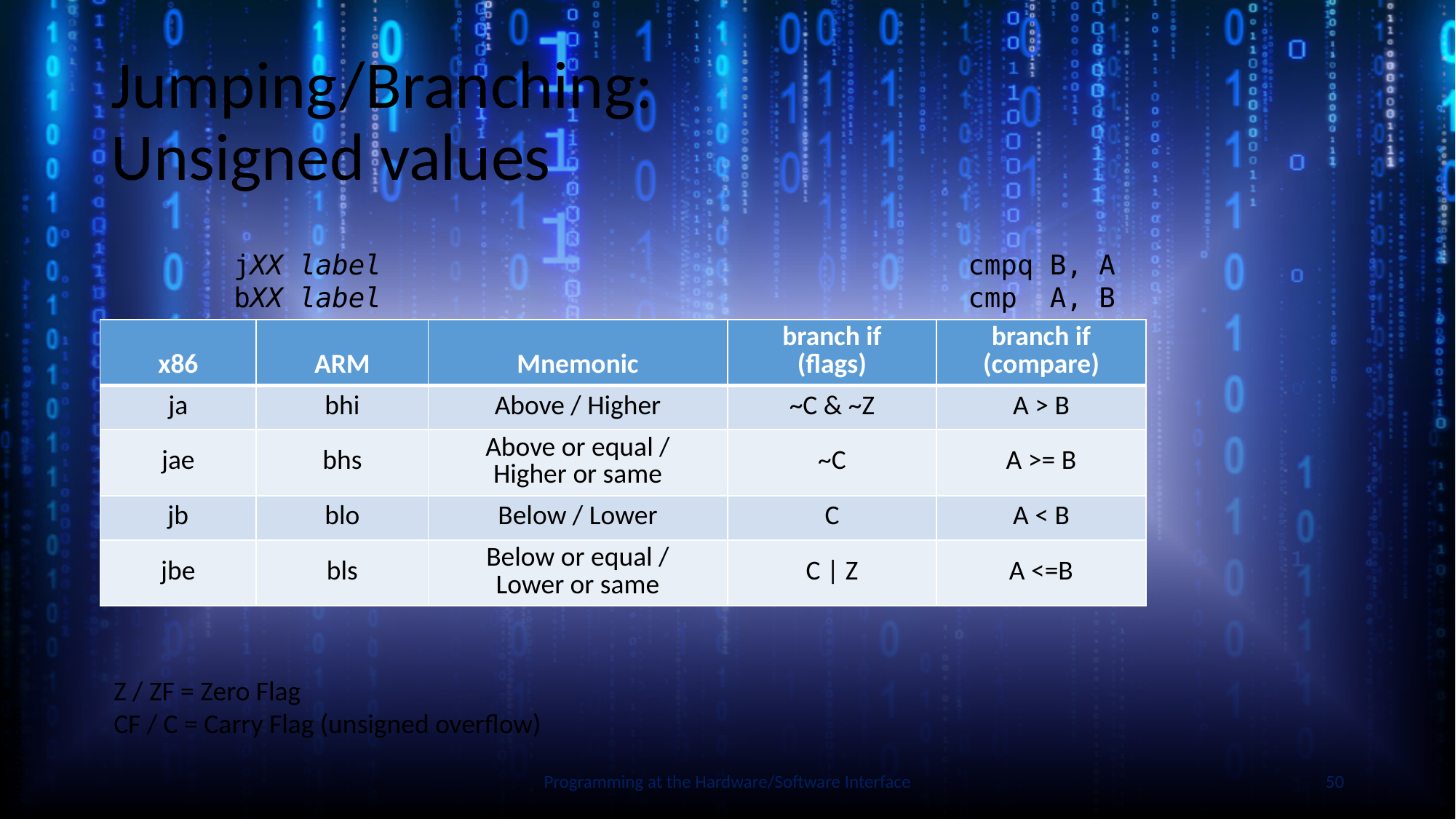

# Jumping/Branching: Unsigned values
jXX label
bXX label
cmpq B, A
cmp  A, B
| x86 | ARM | Mnemonic | branch if (flags) | branch if (compare) |
| --- | --- | --- | --- | --- |
| ja | bhi | Above / Higher | ~C & ~Z | A > B |
| jae | bhs | Above or equal / Higher or same | ~C | A >= B |
| jb | blo | Below / Lower | C | A < B |
| jbe | bls | Below or equal / Lower or same | C | Z | A <=B |
Slide by Bohn
Z / ZF = Zero Flag
CF / C = Carry Flag (unsigned overflow)
Programming at the Hardware/Software Interface
50